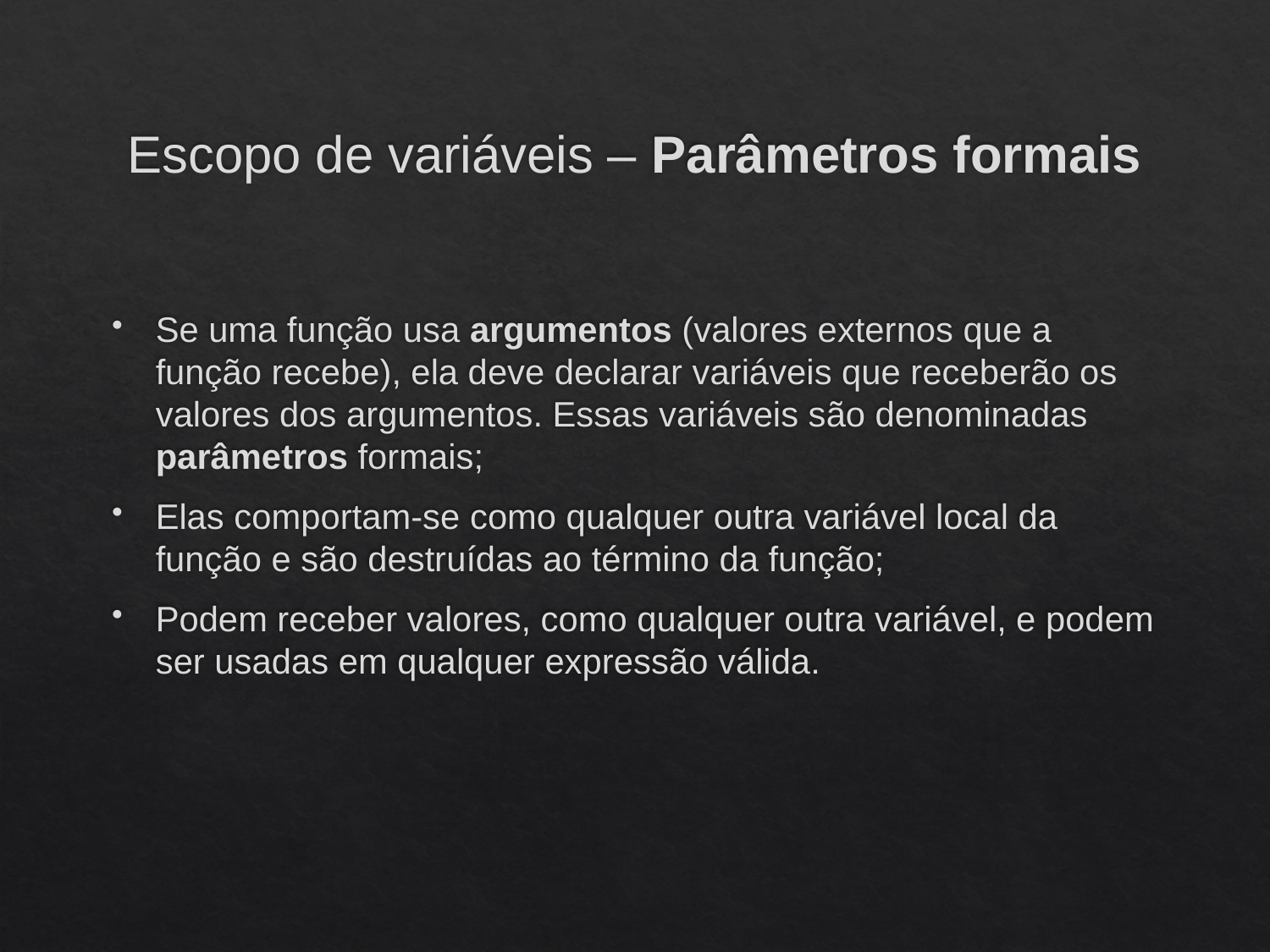

# Escopo de variáveis – Parâmetros formais

Se uma função usa argumentos (valores externos que a função recebe), ela deve declarar variáveis que receberão os valores dos argumentos. Essas variáveis são denominadas parâmetros formais;
Elas comportam-se como qualquer outra variável local da função e são destruídas ao término da função;
Podem receber valores, como qualquer outra variável, e podem ser usadas em qualquer expressão válida.